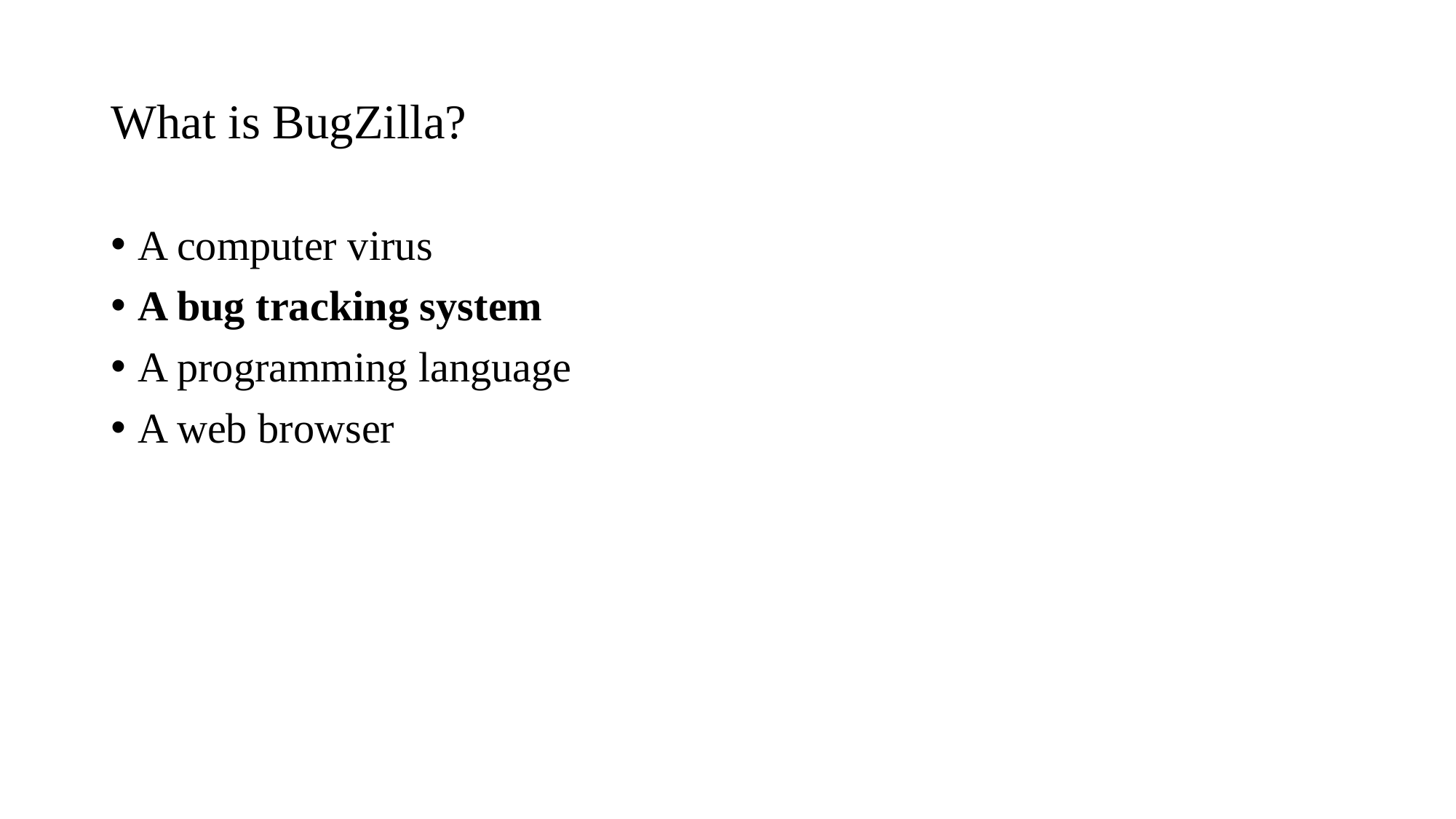

# What is BugZilla?
A computer virus
A bug tracking system
A programming language
A web browser